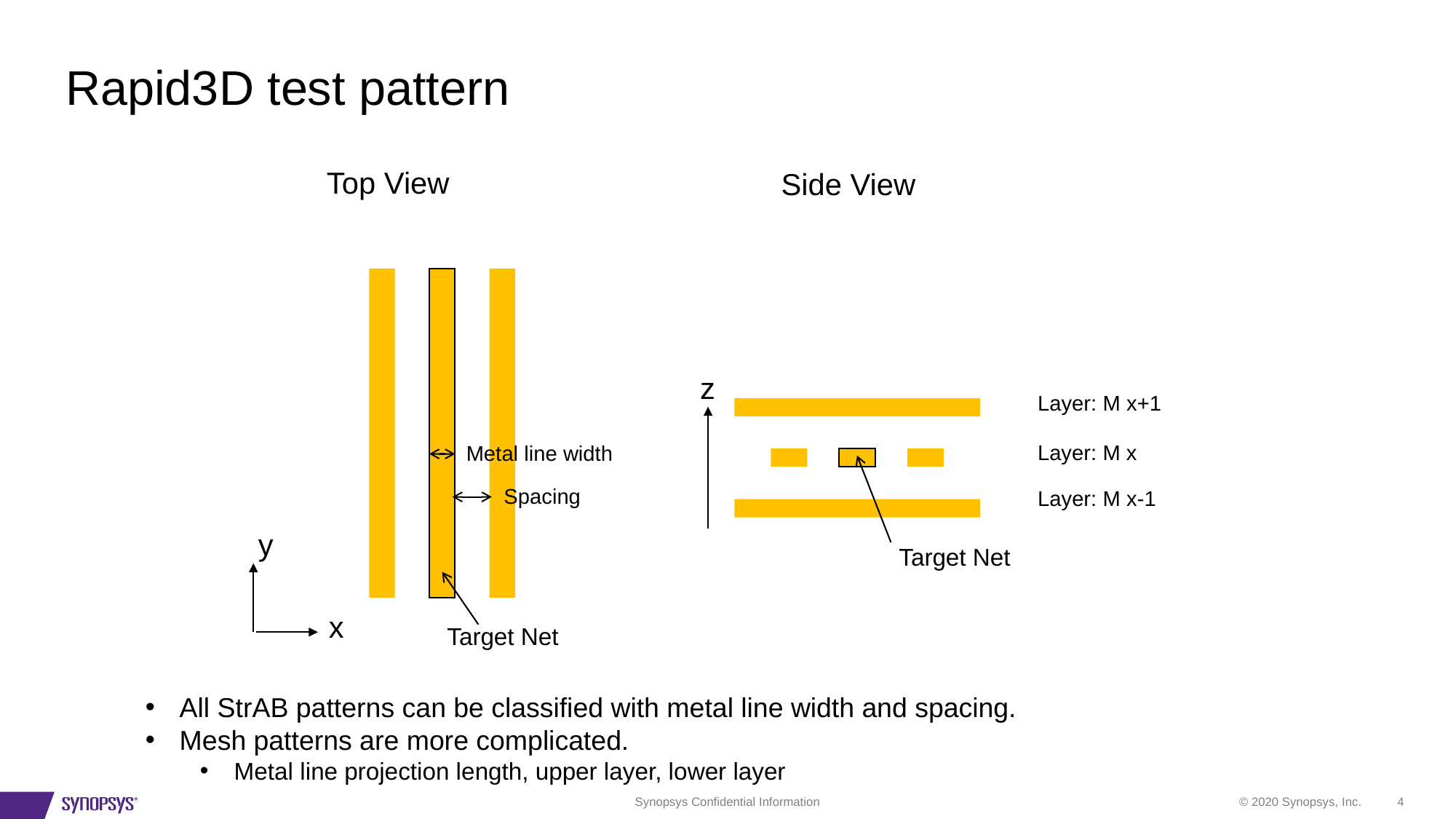

# Rapid3D test pattern
Top View
Side View

z
Layer: M x+1

Layer: M x
Metal line width
Spacing
Layer: M x-1
y
Target Net
x
Target Net
All StrAB patterns can be classified with metal line width and spacing.
Mesh patterns are more complicated.
Metal line projection length, upper layer, lower layer